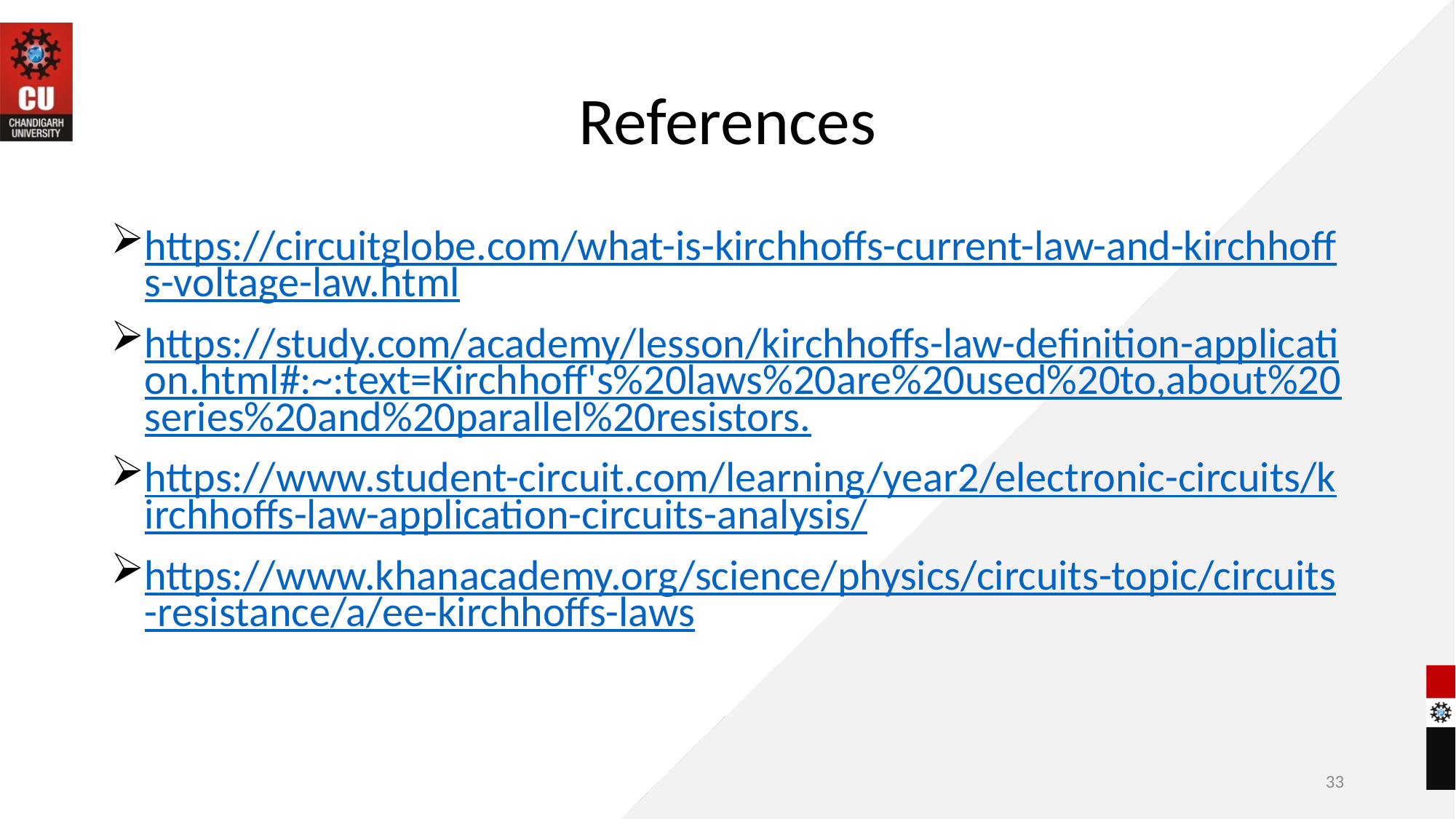

# References
https://circuitglobe.com/what-is-kirchhoffs-current-law-and-kirchhoffs-voltage-law.html
https://study.com/academy/lesson/kirchhoffs-law-definition-application.html#:~:text=Kirchhoff's%20laws%20are%20used%20to,about%20series%20and%20parallel%20resistors.
https://www.student-circuit.com/learning/year2/electronic-circuits/kirchhoffs-law-application-circuits-analysis/
https://www.khanacademy.org/science/physics/circuits-topic/circuits-resistance/a/ee-kirchhoffs-laws

33